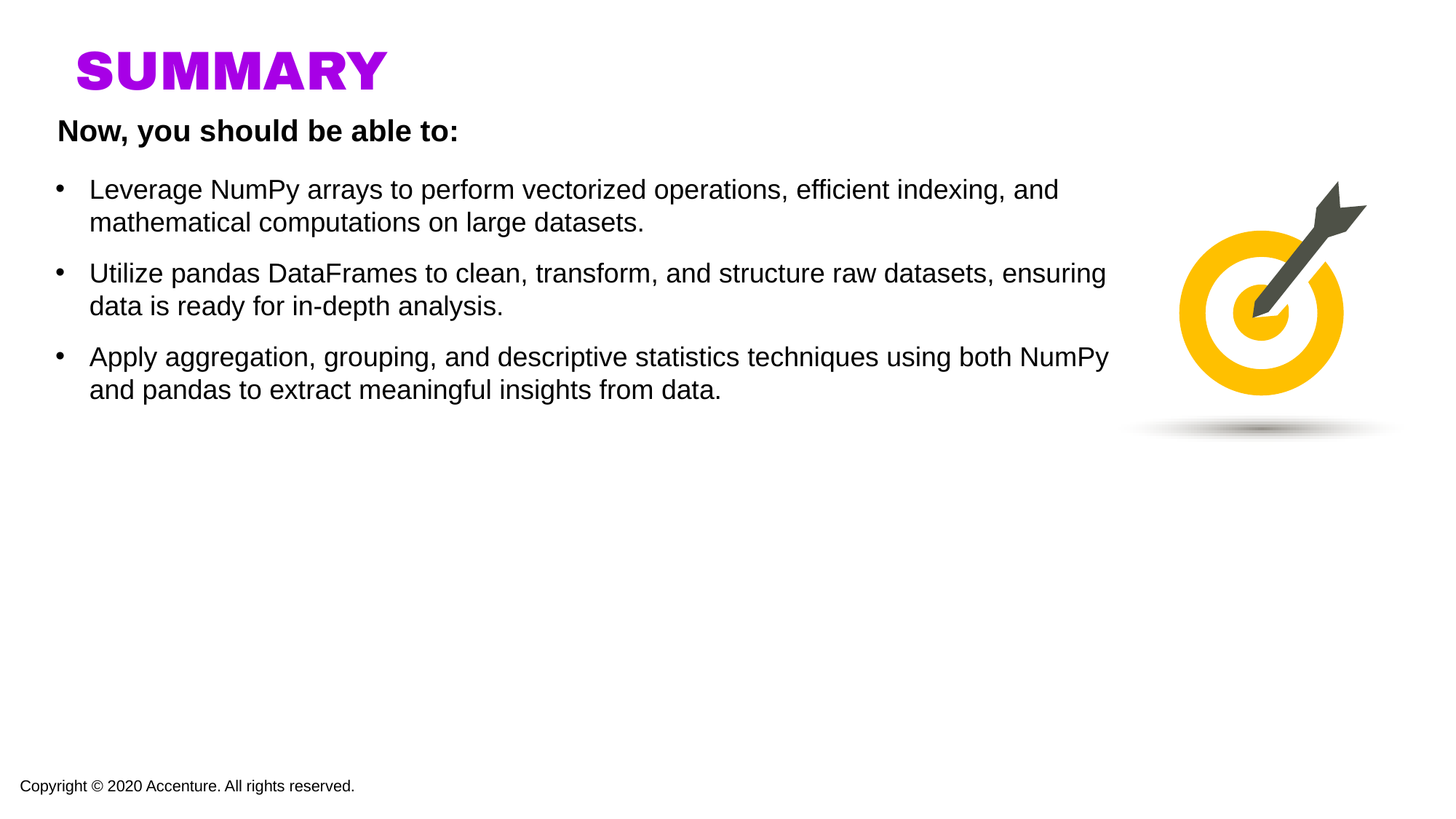

Leverage NumPy arrays to perform vectorized operations, efficient indexing, and mathematical computations on large datasets.
Utilize pandas DataFrames to clean, transform, and structure raw datasets, ensuring data is ready for in-depth analysis.
Apply aggregation, grouping, and descriptive statistics techniques using both NumPy and pandas to extract meaningful insights from data.